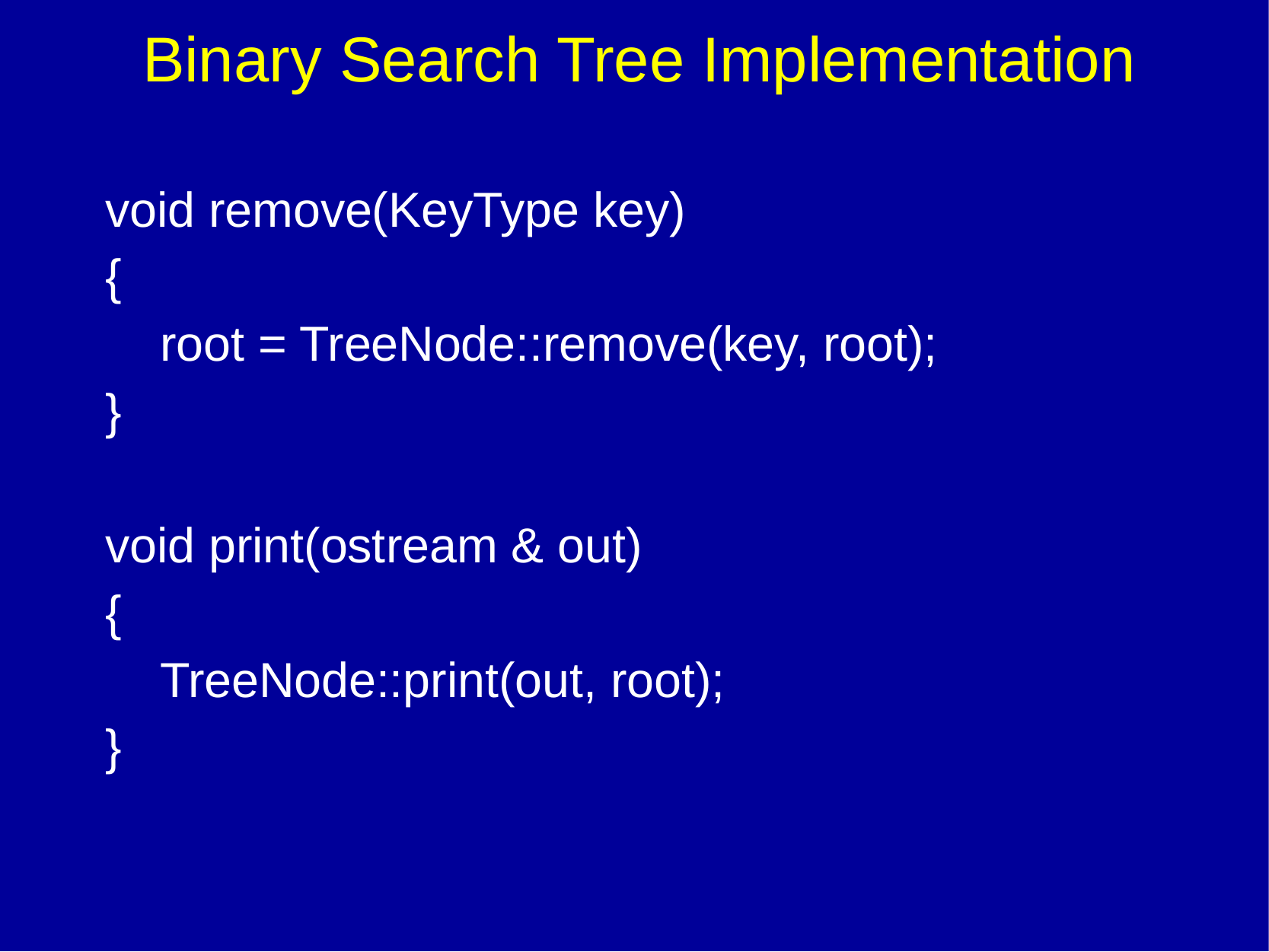

# Binary Search Tree Implementation
void remove(KeyType key)‏
{
    root = TreeNode::remove(key, root);
}

void print(ostream & out)‏
{
    TreeNode::print(out, root);
}